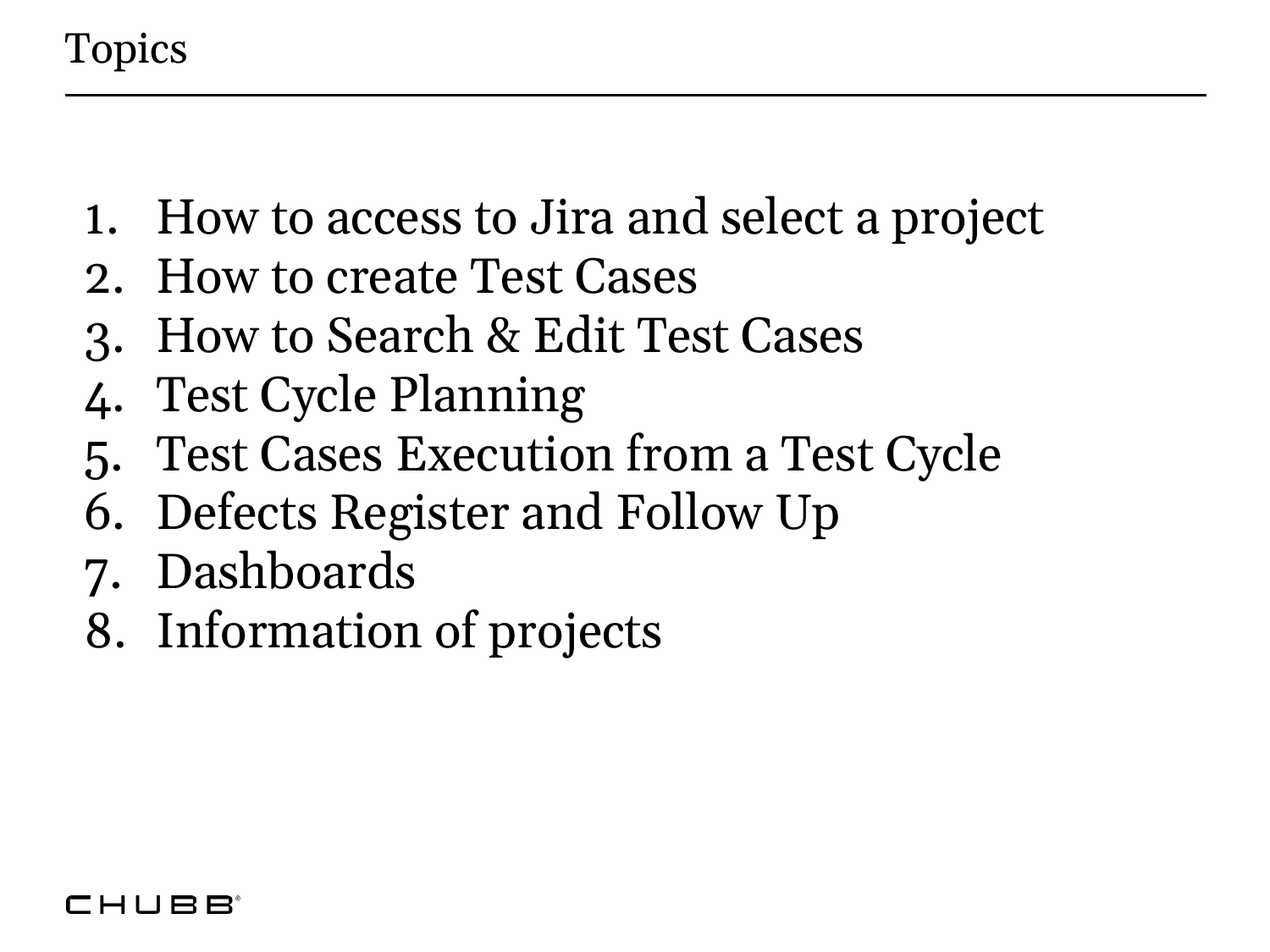

# Topics
How to access to Jira and select a project
How to create Test Cases
How to Search & Edit Test Cases
Test Cycle Planning
Test Cases Execution from a Test Cycle
Defects Register and Follow Up
Dashboards
Information of projects